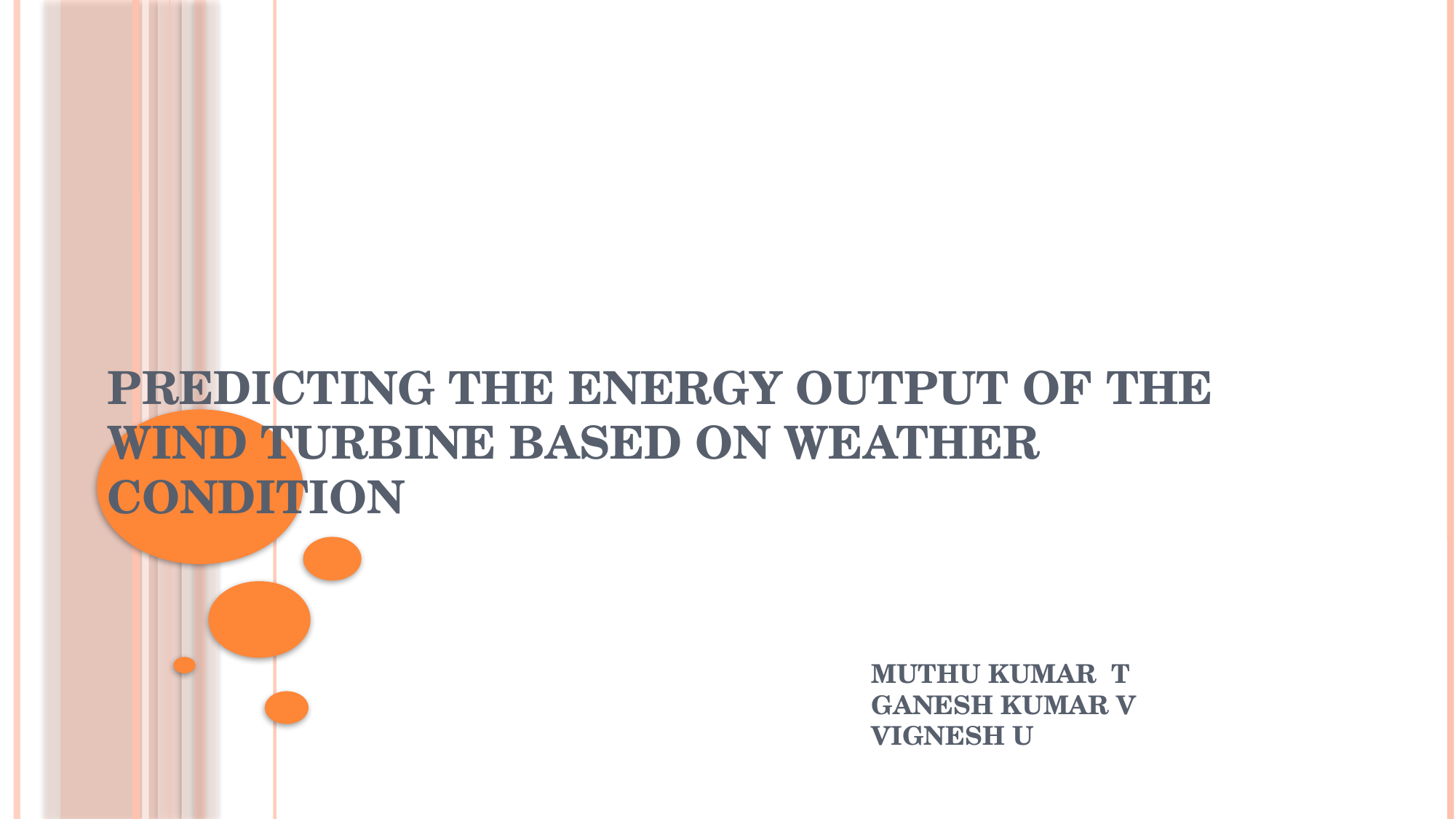

# PREDICTING THE ENERGY OUTPUT OF THE WIND TURBINE BASED ON WEATHER CONDITION
																		MUTHU KUMAR  T 									GANESH KUMAR V  									VIGNESH U